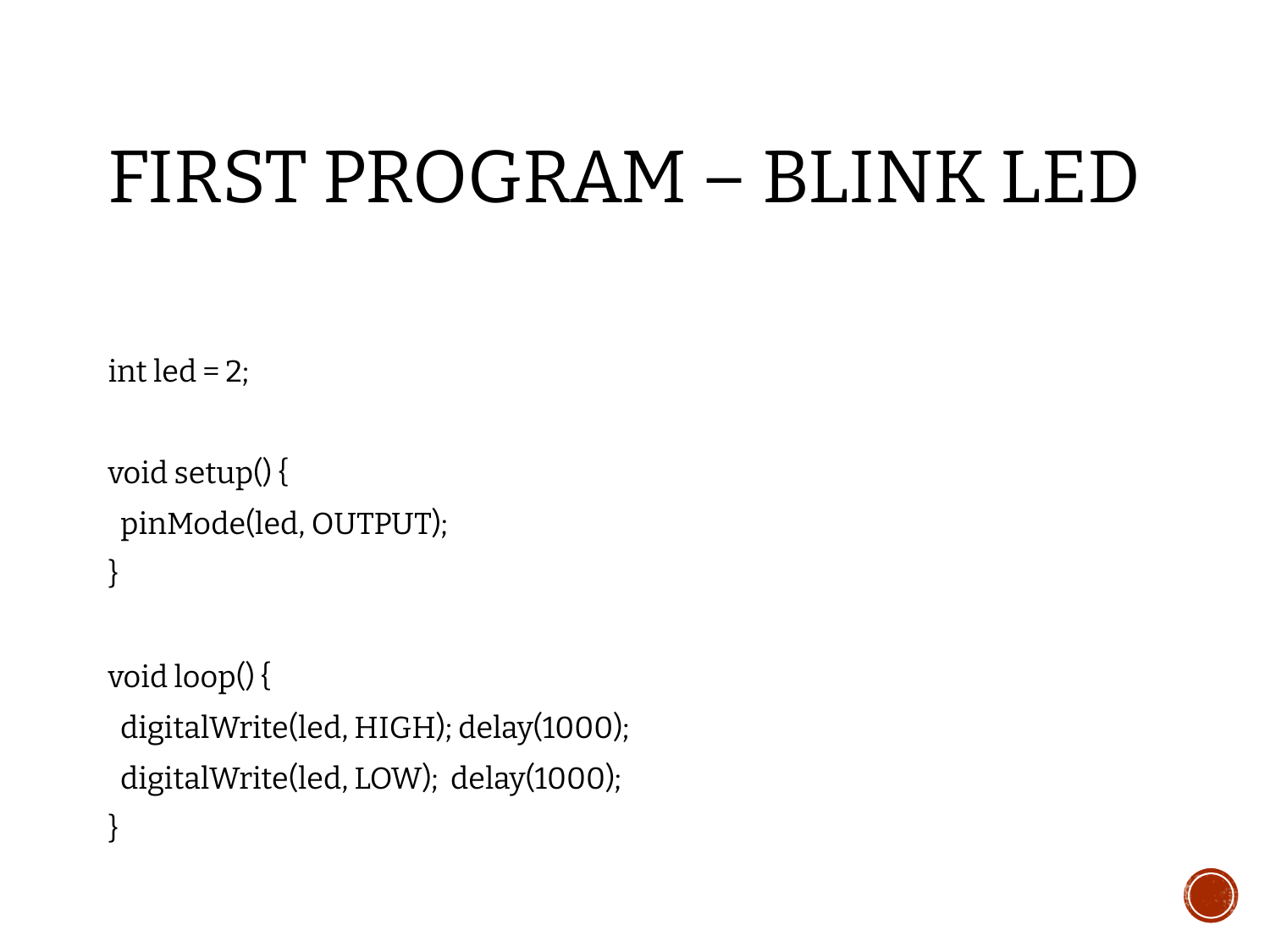

# First Program – Blink LED

int led = 2;

void setup() {
  pinMode(led, OUTPUT);
}

void loop() {
  digitalWrite(led, HIGH); delay(1000);
  digitalWrite(led, LOW);  delay(1000);
}